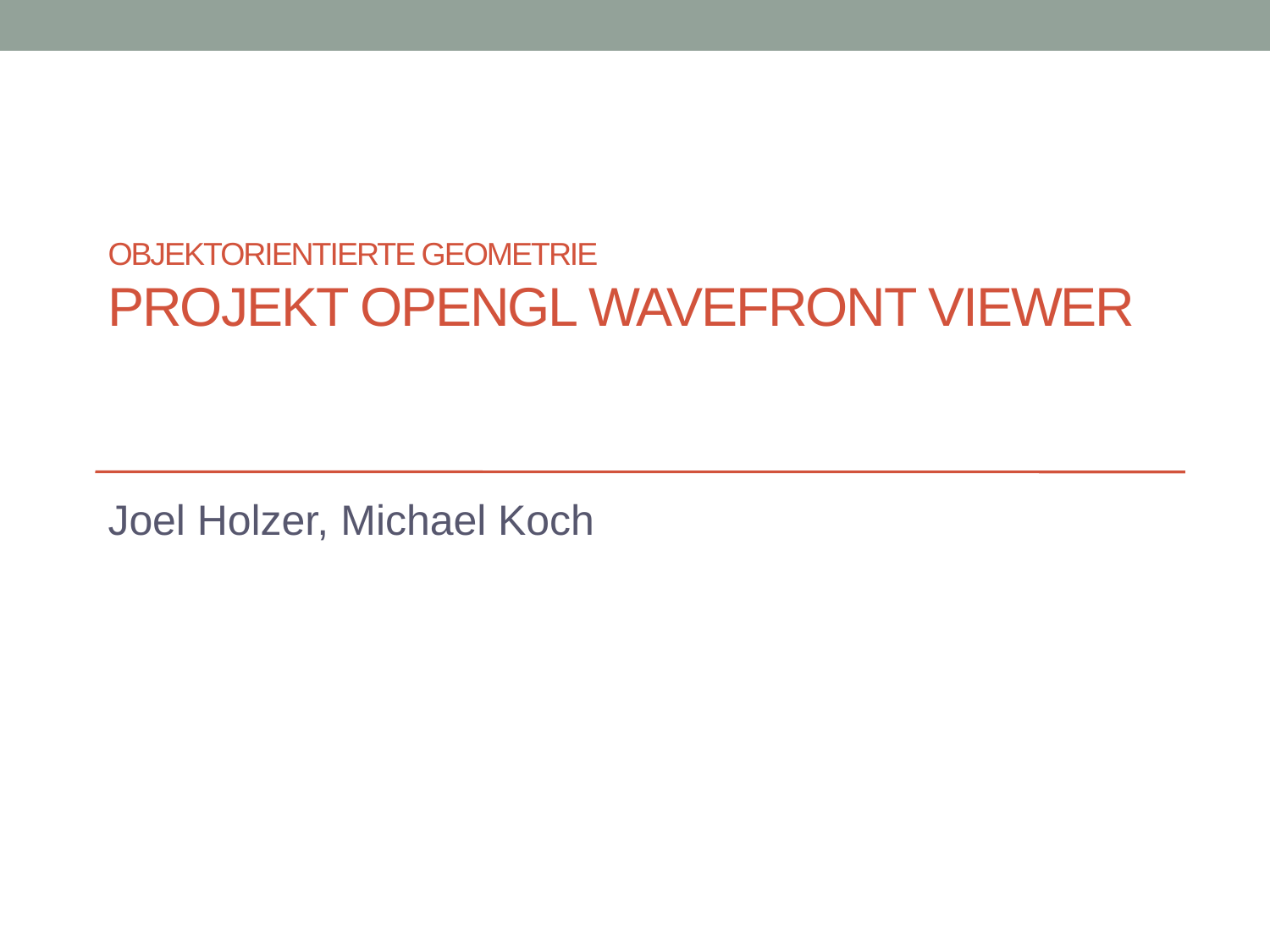

# Objektorientierte Geometrie Projekt OpenGl Wavefront Viewer
Joel Holzer, Michael Koch